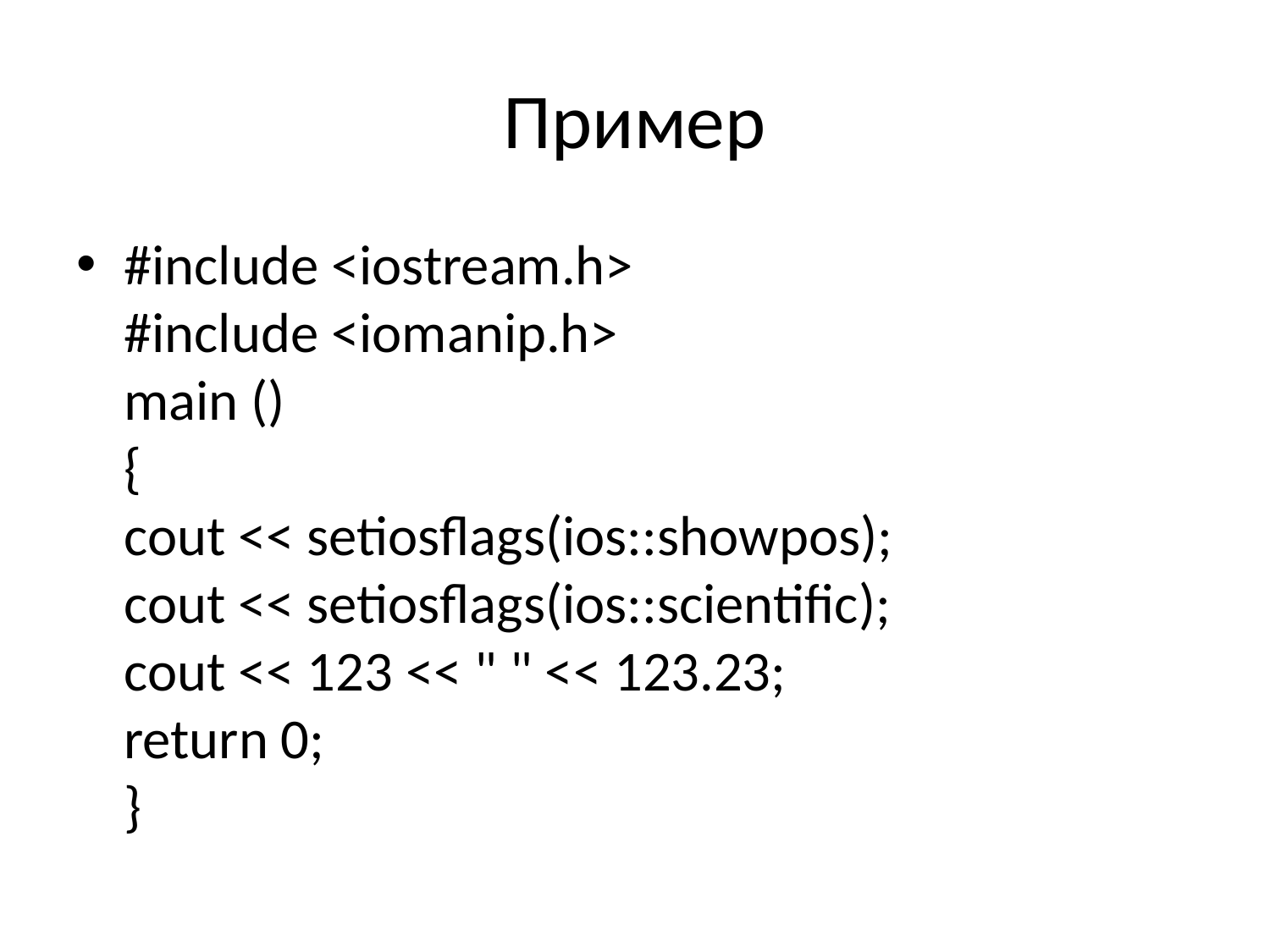

# Пример
#include <iostream.h>
#include <iomanip.h>
main ()
{
cout << setiosflags(ios::showpos);
cout << setiosflags(ios::scientific);
cout << 123 << " " << 123.23;
return 0;
}